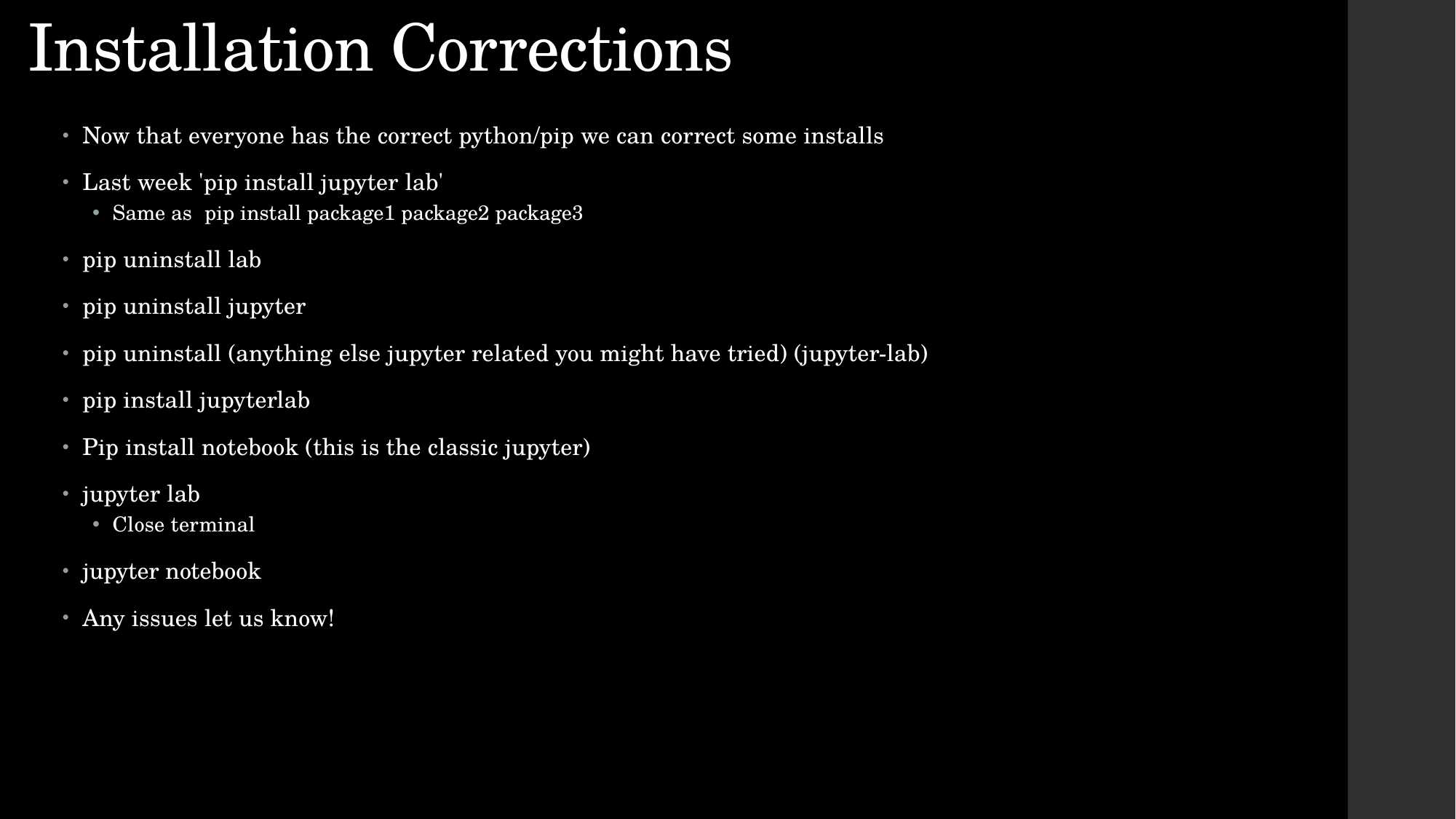

# Installation Corrections
Now that everyone has the correct python/pip we can correct some installs
Last week 'pip install jupyter lab'
Same as  pip install package1 package2 package3
pip uninstall lab
pip uninstall jupyter
pip uninstall (anything else jupyter related you might have tried) (jupyter-lab)
pip install jupyterlab
Pip install notebook (this is the classic jupyter)
jupyter lab
Close terminal
jupyter notebook
Any issues let us know!